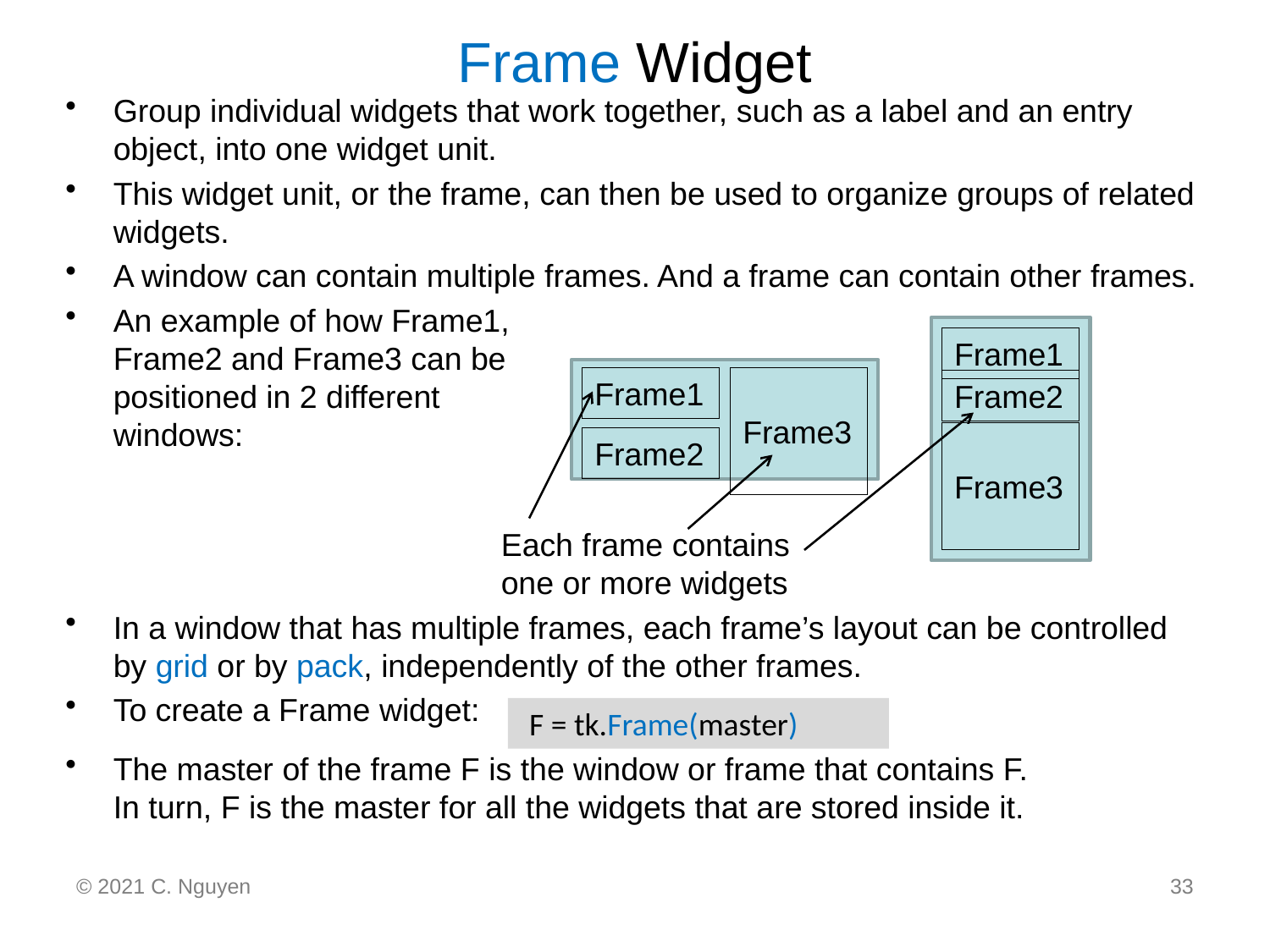

# Frame Widget
Group individual widgets that work together, such as a label and an entry object, into one widget unit.
This widget unit, or the frame, can then be used to organize groups of related widgets.
A window can contain multiple frames. And a frame can contain other frames.
An example of how Frame1,
Frame2 and Frame3 can be
positioned in 2 different
windows:

In a window that has multiple frames, each frame’s layout can be controlled by grid or by pack, independently of the other frames.
To create a Frame widget:
The master of the frame F is the window or frame that contains F.
In turn, F is the master for all the widgets that are stored inside it.

Frame1
Frame2

Frame3

Frame1

Frame3

Frame2
Each frame contains
one or more widgets
 F = tk.Frame(master)
© 2021 C. Nguyen
33